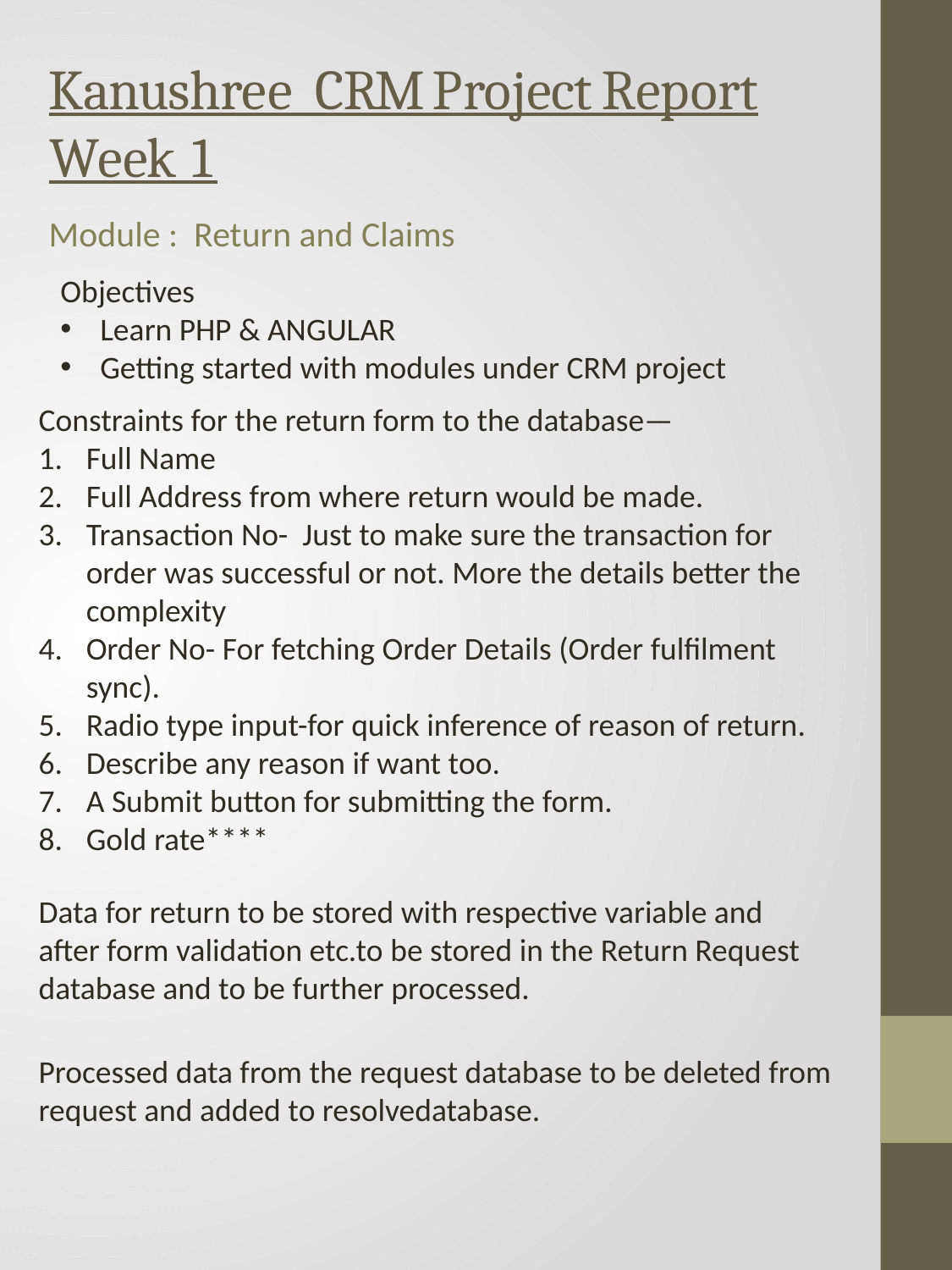

# Kanushree  CRM Project Report Week 1
Module :  Return and Claims
Objectives
Learn PHP & ANGULAR
Getting started with modules under CRM project
Constraints for the return form to the database—
Full Name
Full Address from where return would be made.
Transaction No-  Just to make sure the transaction for order was successful or not. More the details better the complexity
Order No- For fetching Order Details (Order fulfilment sync).
Radio type input-for quick inference of reason of return.
Describe any reason if want too.
A Submit button for submitting the form.
Gold rate****
Data for return to be stored with respective variable and after form validation etc.to be stored in the Return Request database and to be further processed.
Processed data from the request database to be deleted from request and added to resolvedatabase.